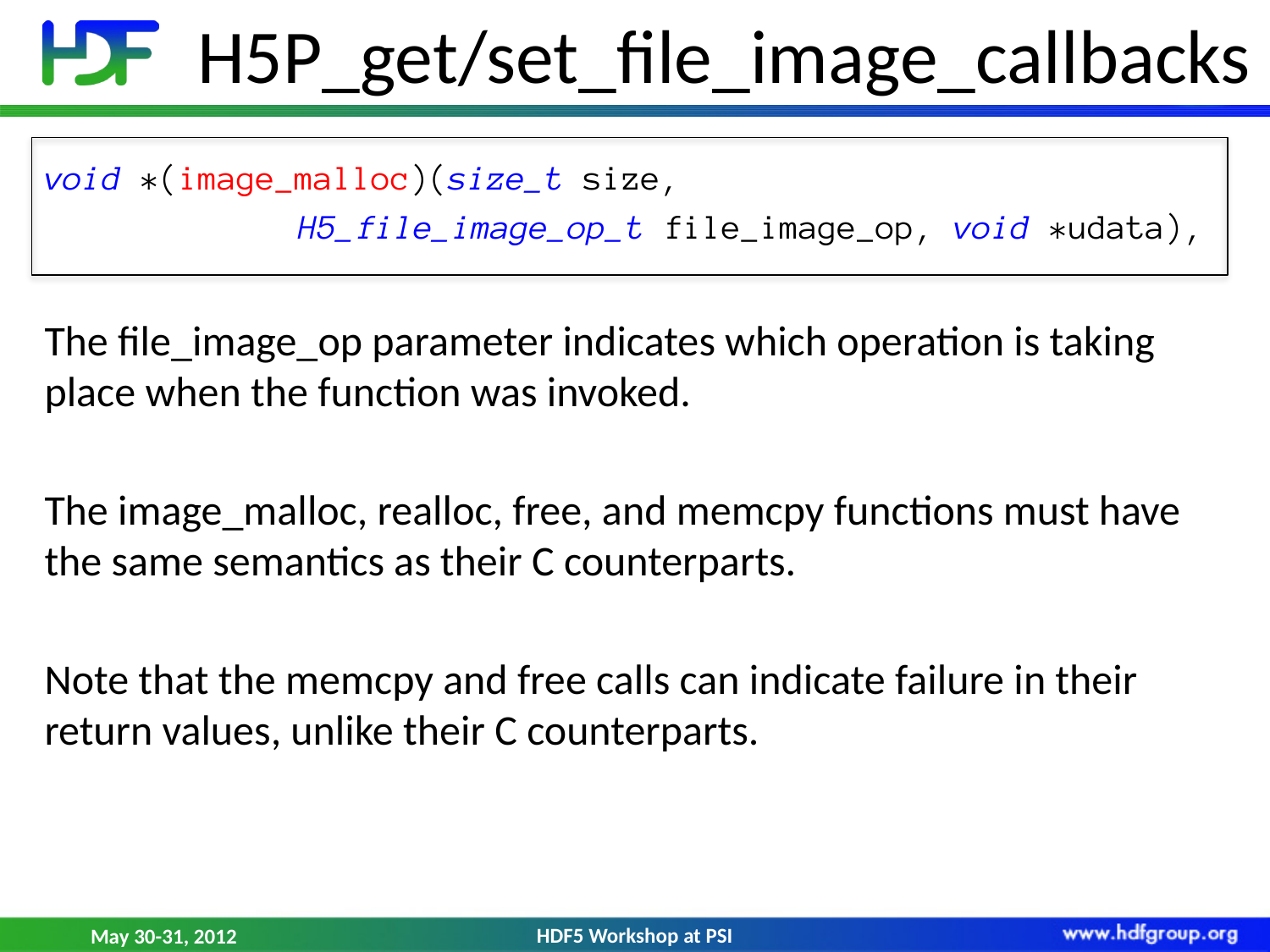

# H5P_get/set_file_image_callbacks

void *(image_malloc)(size_t size,
		H5_file_image_op_t file_image_op, void *udata),

The file_image_op parameter indicates which operation is taking place when the function was invoked.

The image_malloc, realloc, free, and memcpy functions must have the same semantics as their C counterparts.

Note that the memcpy and free calls can indicate failure in their return values, unlike their C counterparts.